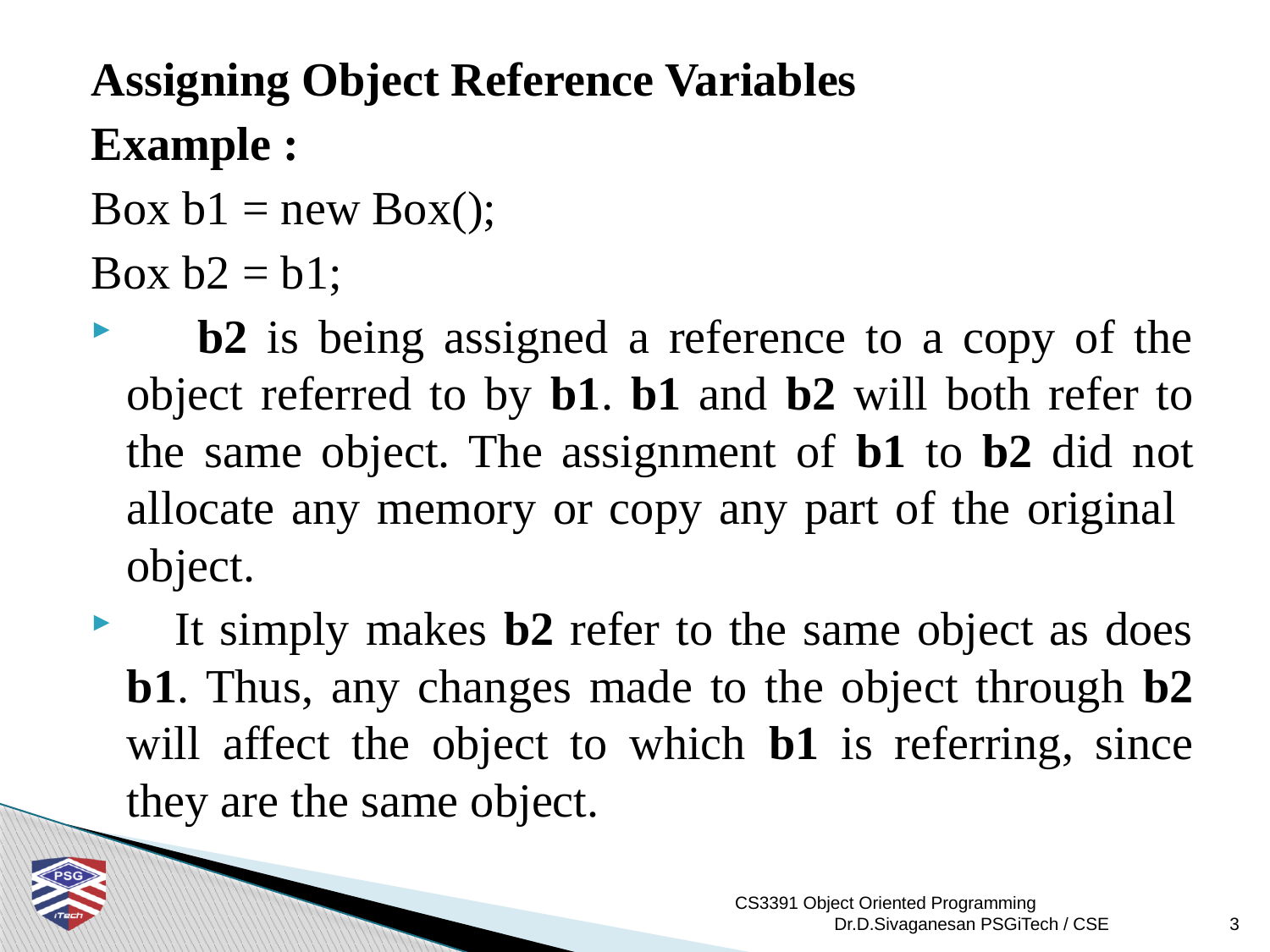

Assigning Object Reference Variables
Example :
Box b1 = new Box();
Box b2 = b1;
    b2 is being assigned a reference to a copy of the object referred to by b1. b1 and b2 will both refer to the same object. The assignment of b1 to b2 did not allocate any memory or copy any part of the original  object.
   It simply makes b2 refer to the same object as does b1. Thus, any changes made to the object through b2 will affect the object to which b1 is referring, since they are the same object.

CS3391 Object Oriented Programming                Dr.D.Sivaganesan PSGiTech / CSE
3